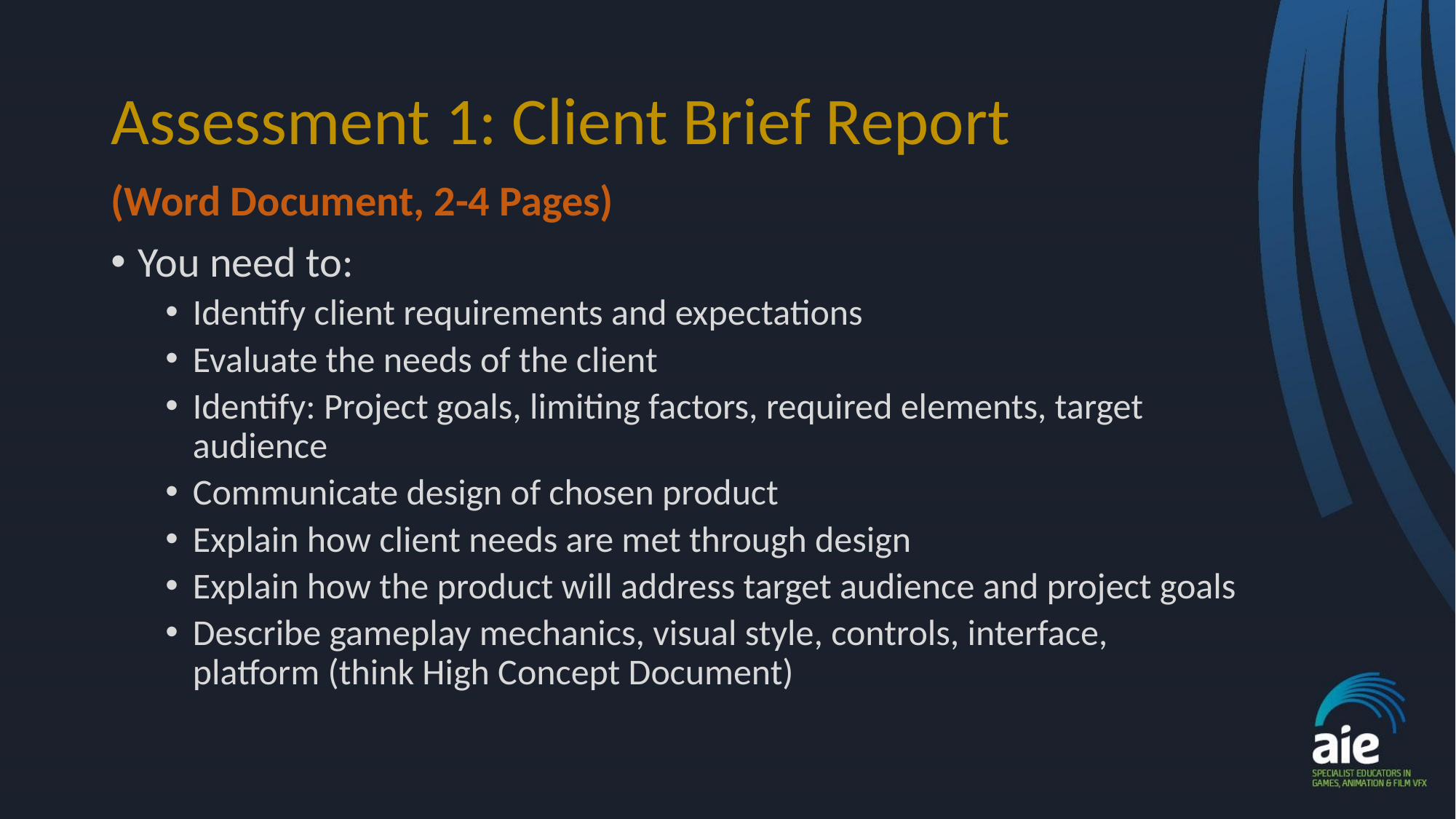

# Assessment 1: Client Brief Report
(Word Document, 2-4 Pages)
You need to:
Identify client requirements and expectations
Evaluate the needs of the client
Identify: Project goals, limiting factors, required elements, target audience
Communicate design of chosen product
Explain how client needs are met through design
Explain how the product will address target audience and project goals
Describe gameplay mechanics, visual style, controls, interface, platform (think High Concept Document)